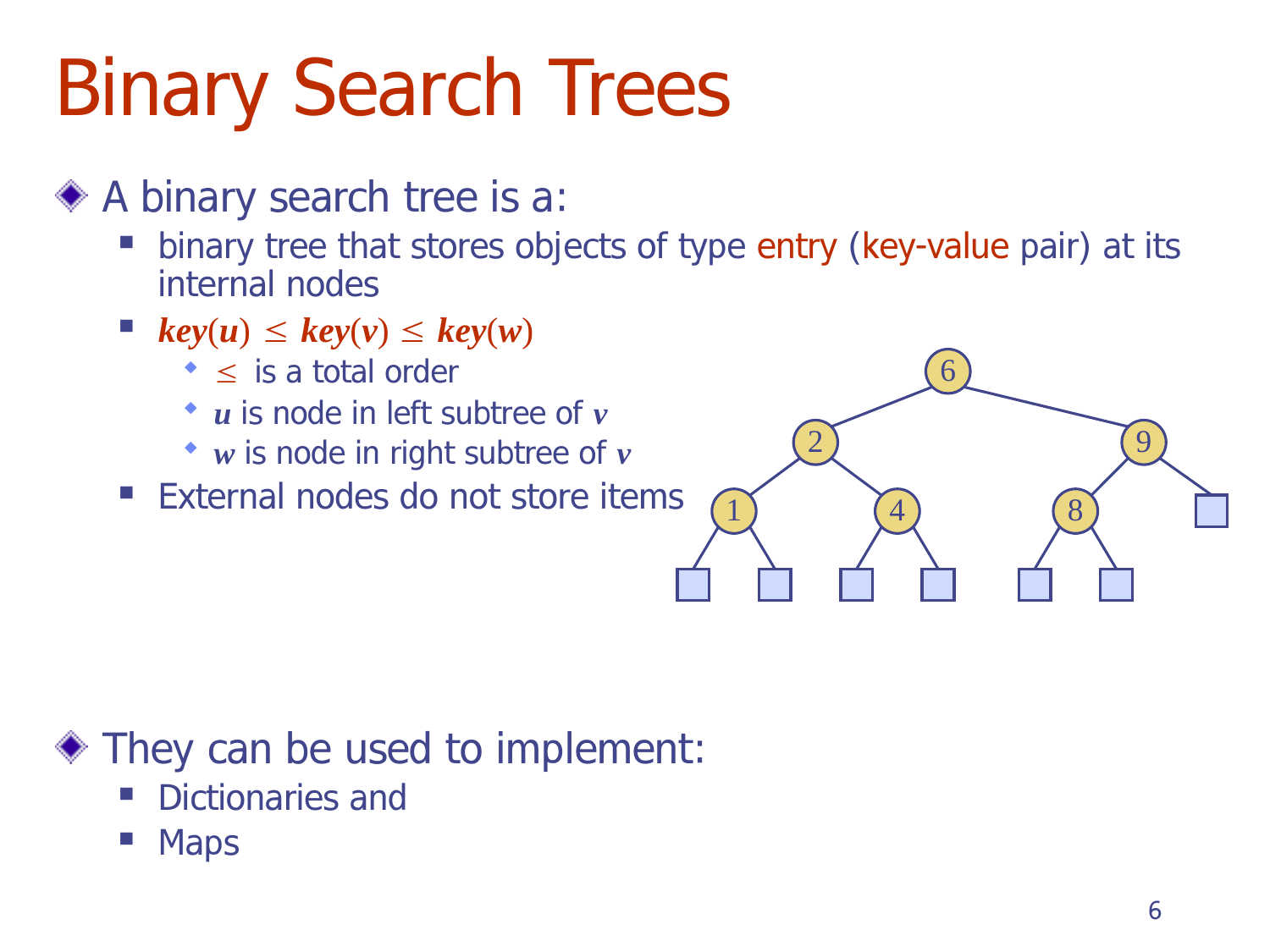

# Binary Search Trees
A binary search tree is a:
binary tree that stores objects of type entry (key-value pair) at its internal nodes
key(u) ≤ key(v) ≤ key(w)
≤ is a total order
u is node in left subtree of v
w is node in right subtree of v
External nodes do not store items

They can be used to implement:
Dictionaries and
Maps
6
2
9
1
4
8

6